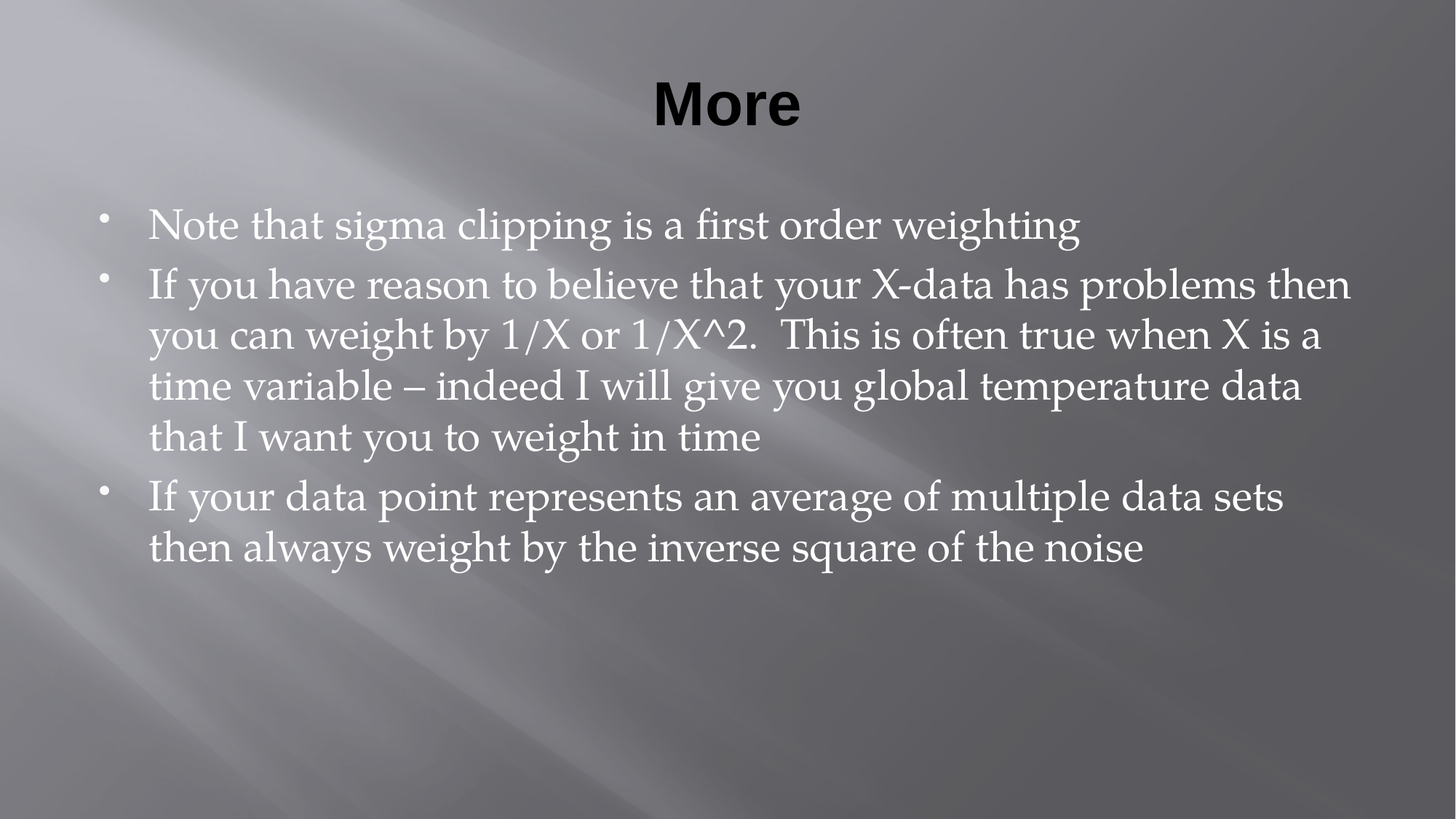

# More
Note that sigma clipping is a first order weighting
If you have reason to believe that your X-data has problems then you can weight by 1/X or 1/X^2.  This is often true when X is a time variable – indeed I will give you global temperature data that I want you to weight in time
If your data point represents an average of multiple data sets then always weight by the inverse square of the noise